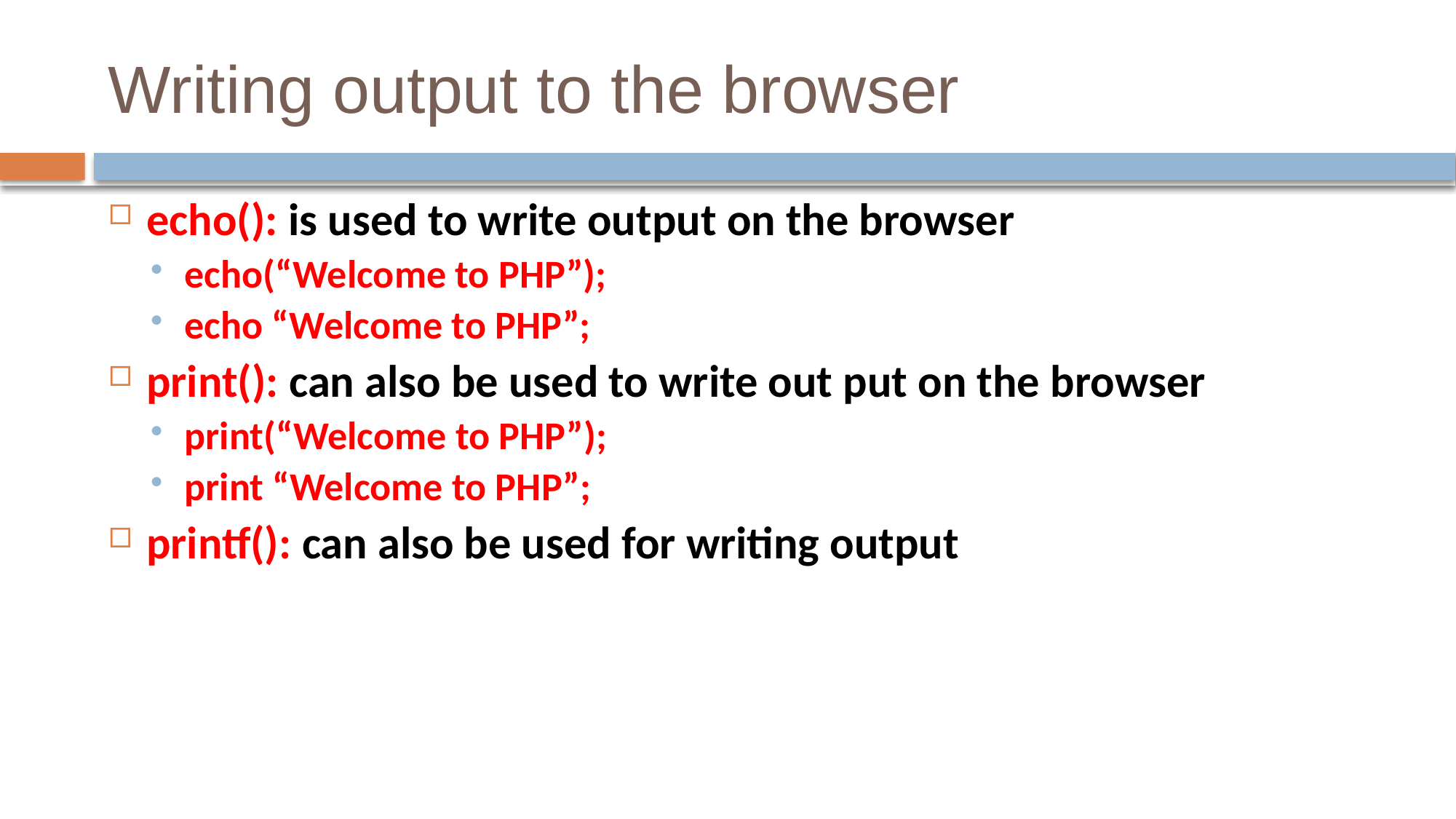

# Writing output to the browser
echo(): is used to write output on the browser
echo(“Welcome to PHP”);
echo “Welcome to PHP”;
print(): can also be used to write out put on the browser
print(“Welcome to PHP”);
print “Welcome to PHP”;
printf(): can also be used for writing output